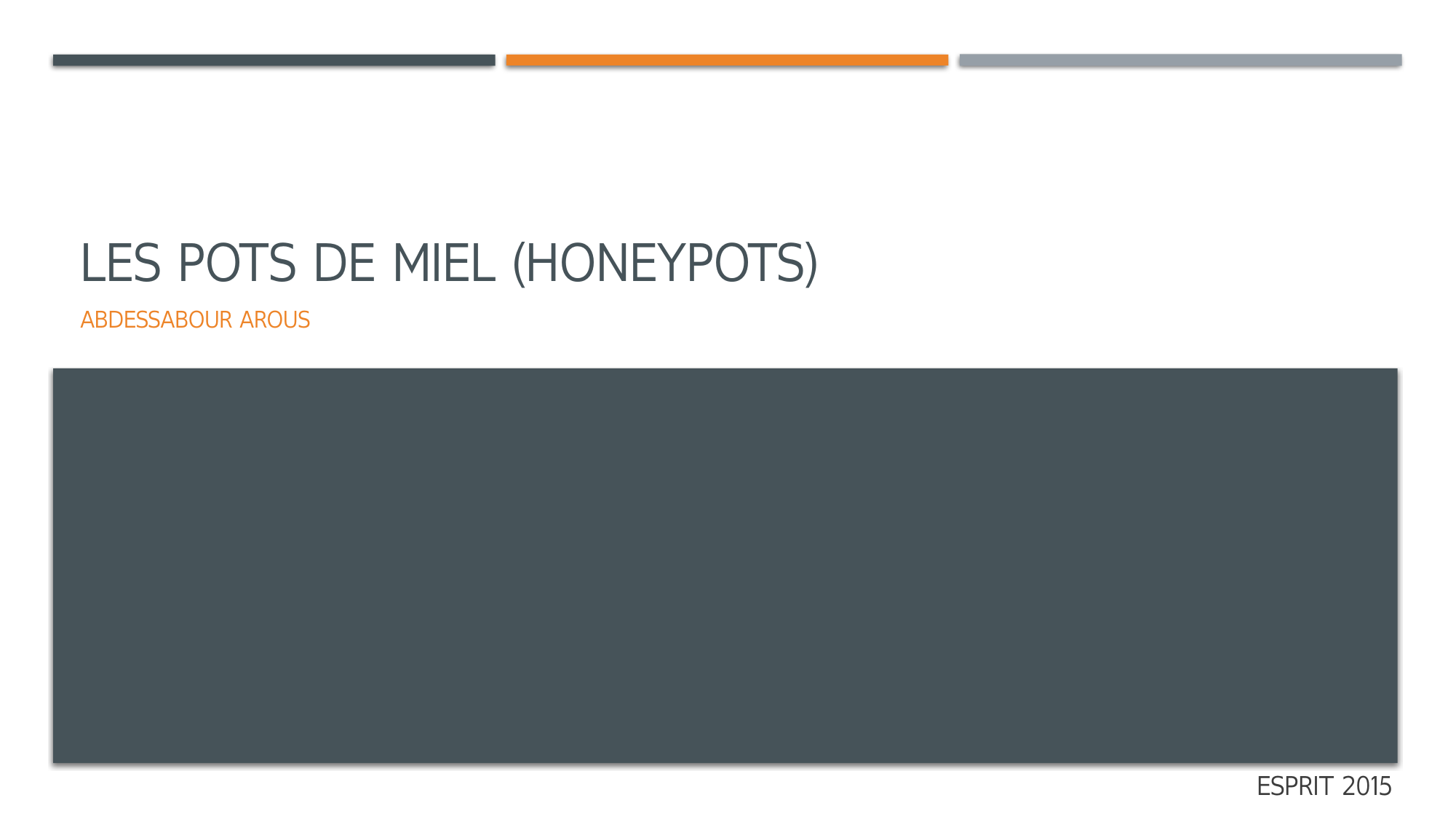

# Les pots de miel (honeypots)
Abdessabour arous
ESPRIT 2015